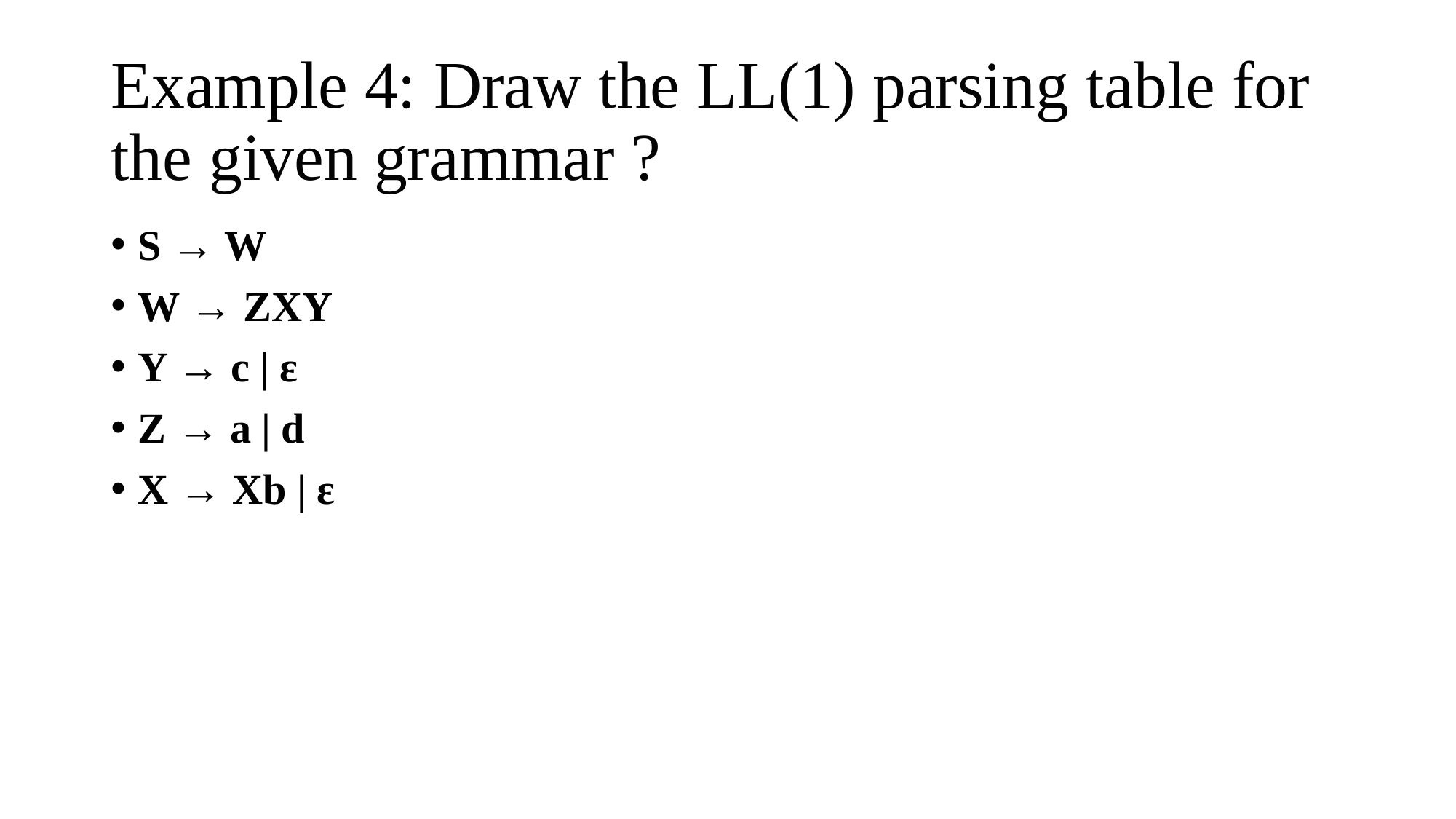

# Example 4: Draw the LL(1) parsing table for the given grammar ?
S → W
W → ZXY
Y → c | ε
Z → a | d
X → Xb | ε